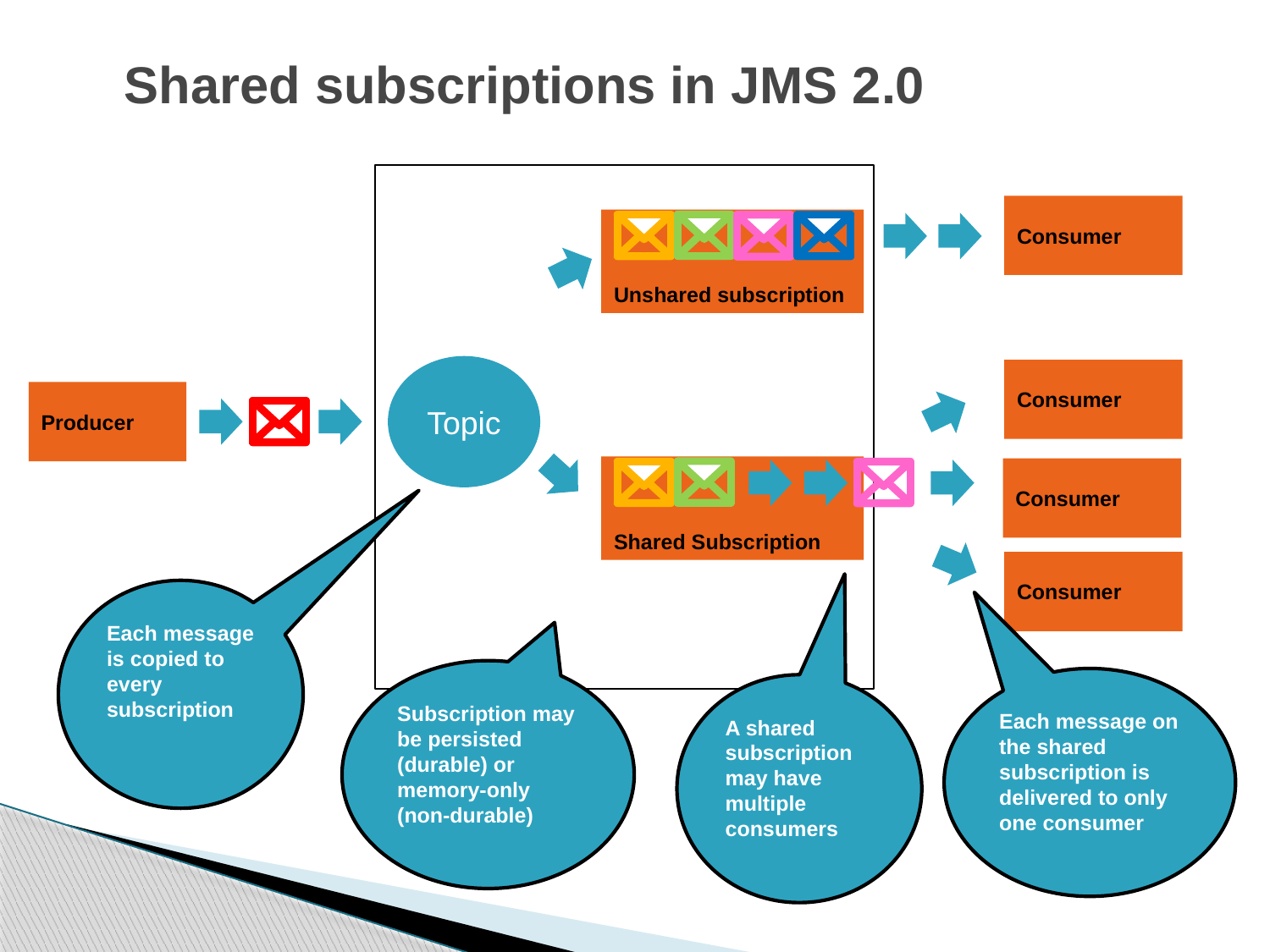

# Shared subscriptions in JMS 2.0

Consumer
Unshared subscription

Topic
Consumer
Producer

Shared Subscription
Consumer

Consumer
Each message is copied to every subscription
Subscription may be persisted (durable) or memory-only (non-durable)
Each message on the shared subscription is delivered to only one consumer
A shared subscription may have multiple consumers